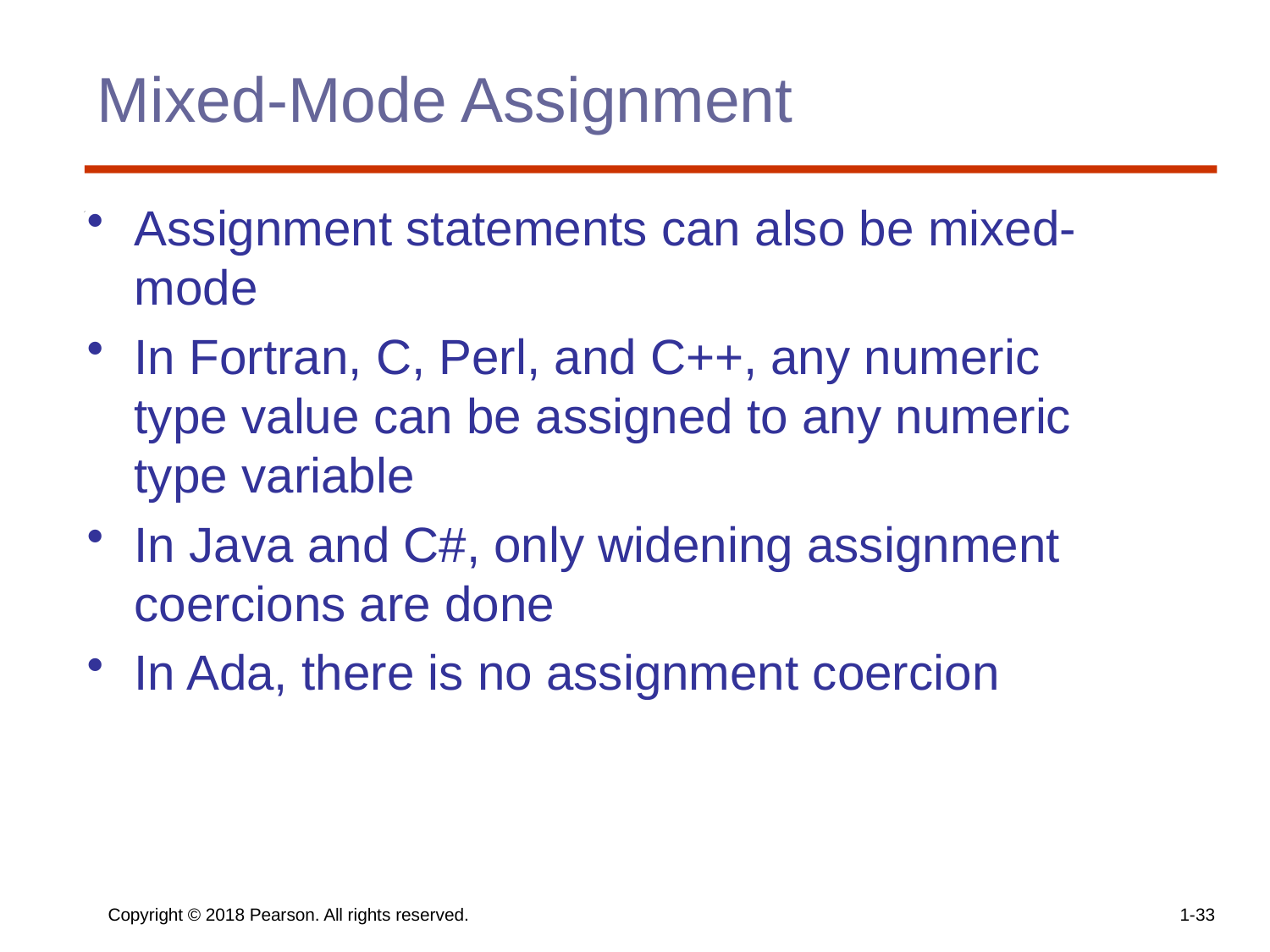

# Mixed-Mode Assignment
Assignment statements can also be mixed-mode
In Fortran, C, Perl, and C++, any numeric type value can be assigned to any numeric type variable
In Java and C#, only widening assignment coercions are done
In Ada, there is no assignment coercion
Copyright © 2018 Pearson. All rights reserved.
1-33